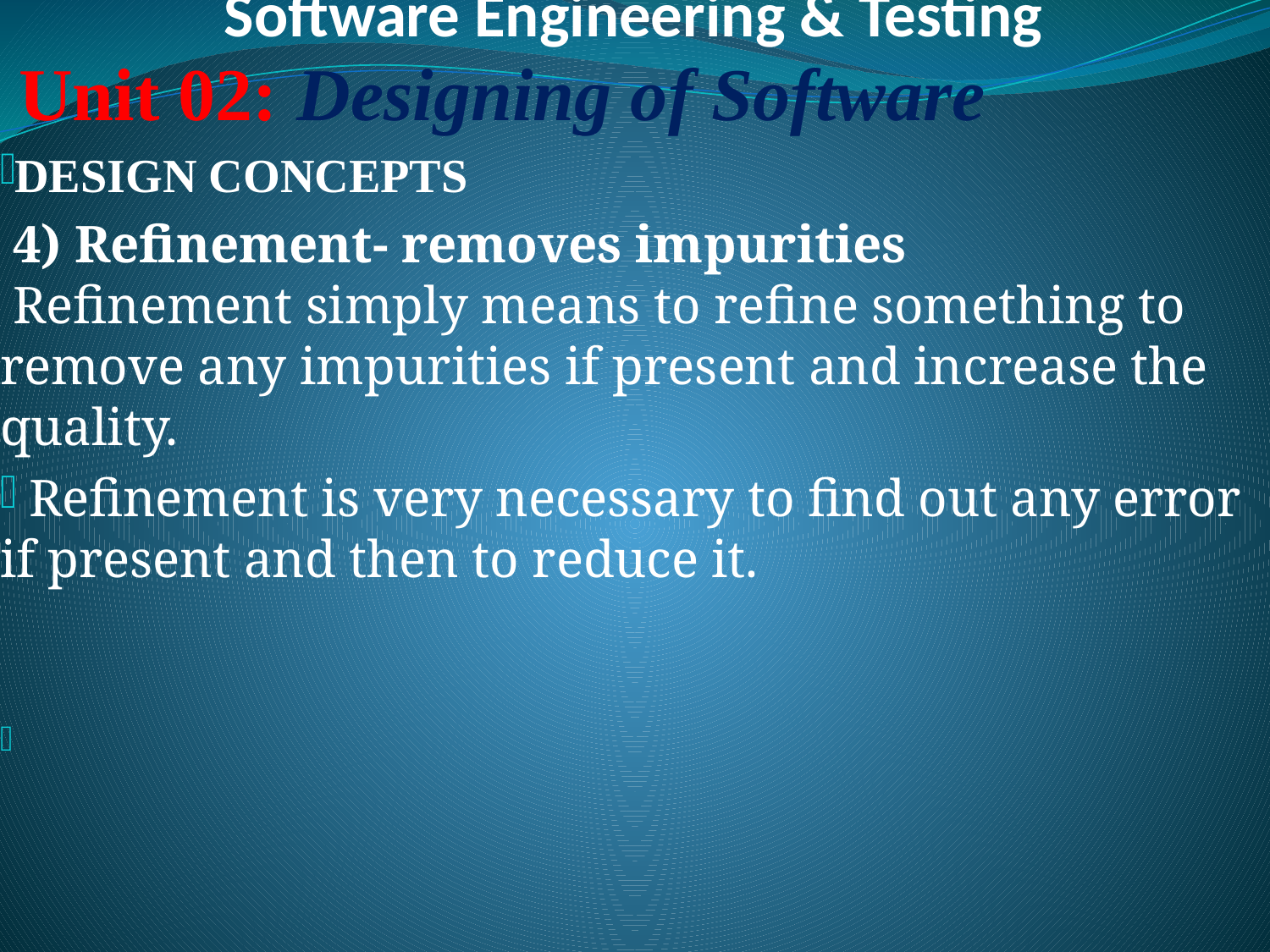

# Software Engineering & Testing
 Unit 02: Designing of Software
DESIGN CONCEPTS
 4) Refinement- removes impurities 
 Refinement simply means to refine something to remove any impurities if present and increase the quality.
 Refinement is very necessary to find out any error if present and then to reduce it.